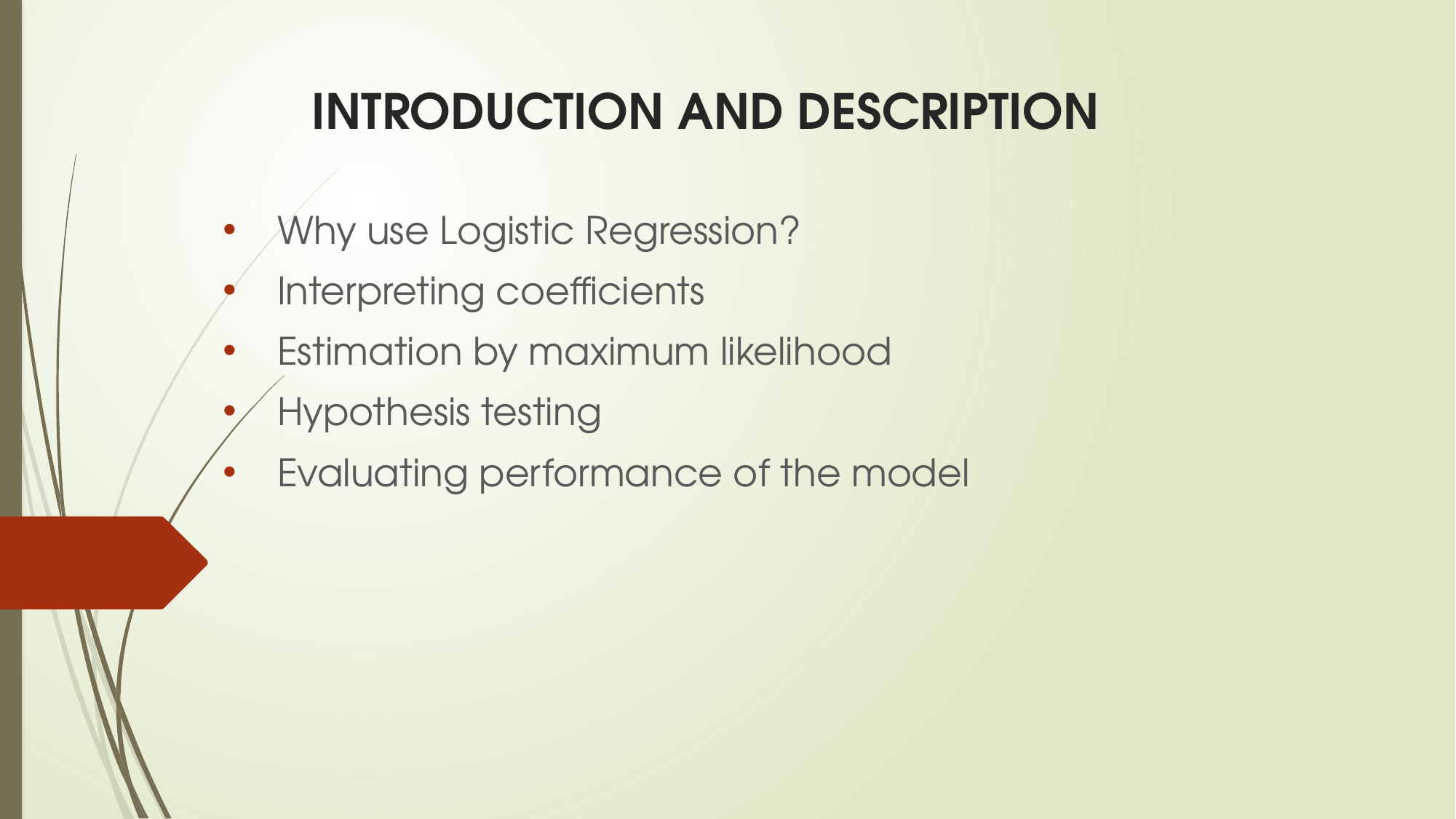

# INTRODUCTION AND DESCRIPTION
Why use Logistic Regression?
Interpreting coefficients
Estimation by maximum likelihood
Hypothesis testing
Evaluating performance of the model